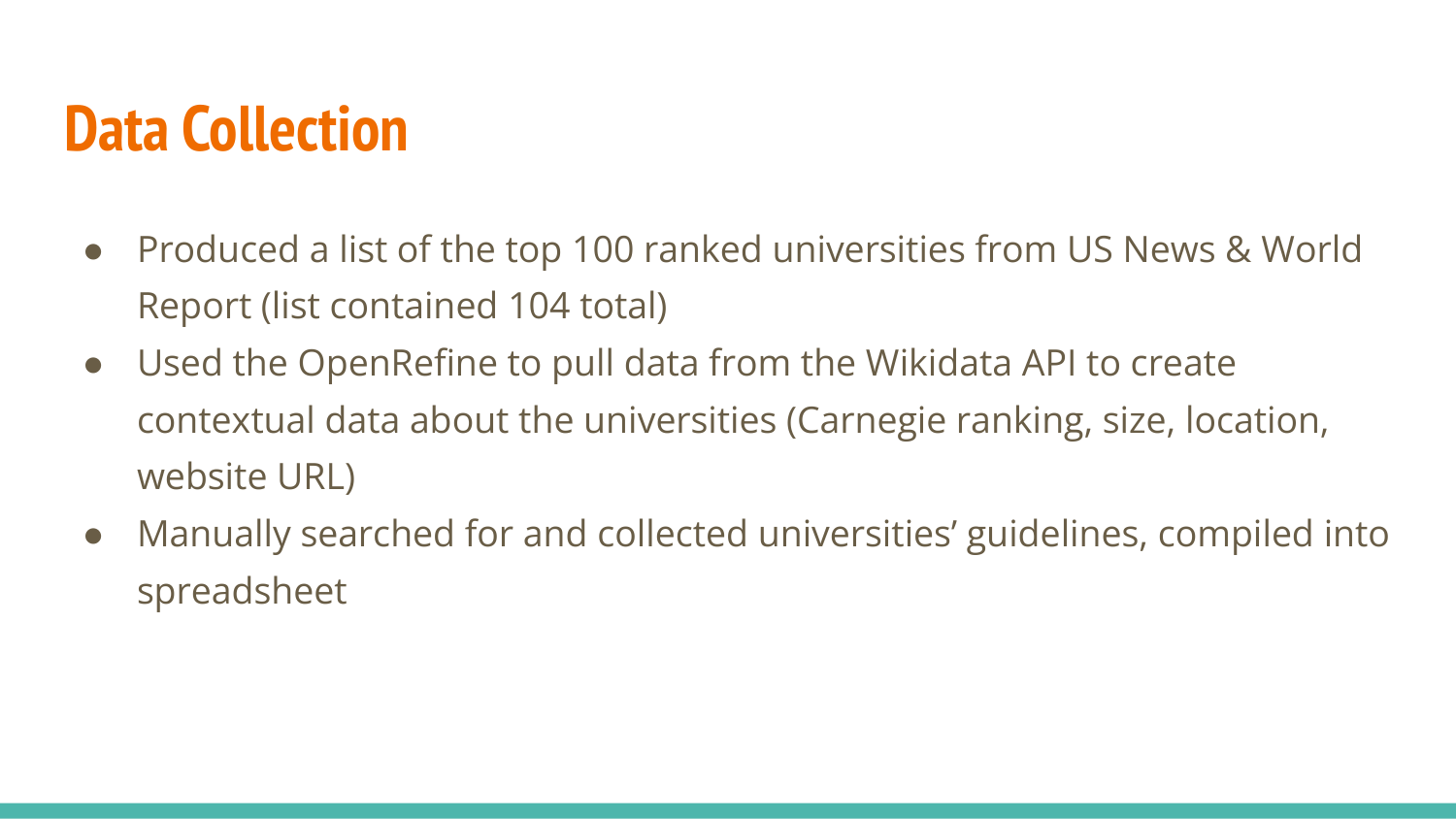

# Data Collection
Produced a list of the top 100 ranked universities from US News & World Report (list contained 104 total)
Used the OpenRefine to pull data from the Wikidata API to create contextual data about the universities (Carnegie ranking, size, location, website URL)
Manually searched for and collected universities’ guidelines, compiled into spreadsheet